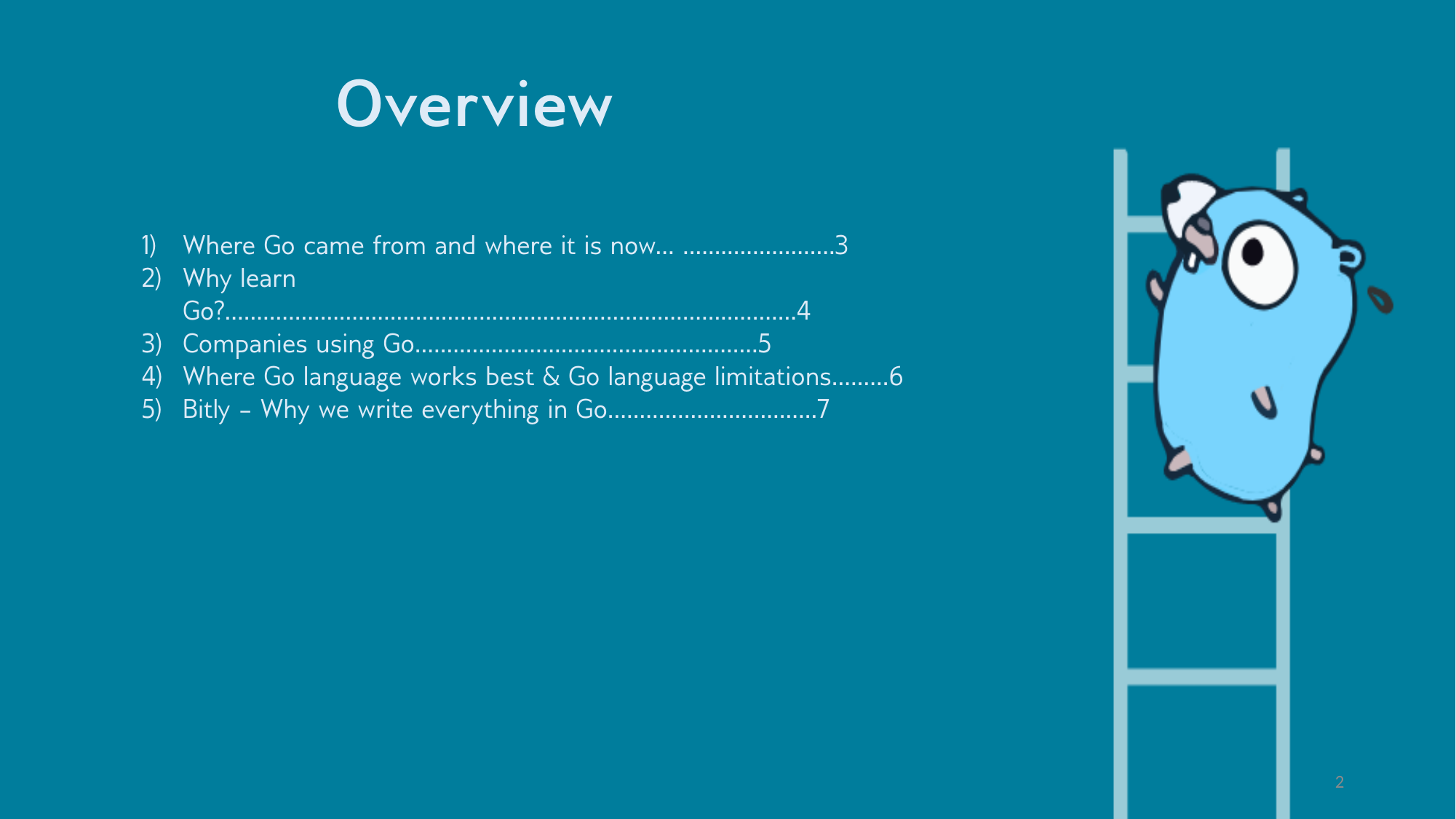

Overview
Where Go came from and where it is now... ……………………3
Why learn Go?..........................................................................................4
Companies using Go……………………………………………...5
Where Go language works best & Go language limitations……...6
Bitly – Why we write everything in Go…………………………...7
2